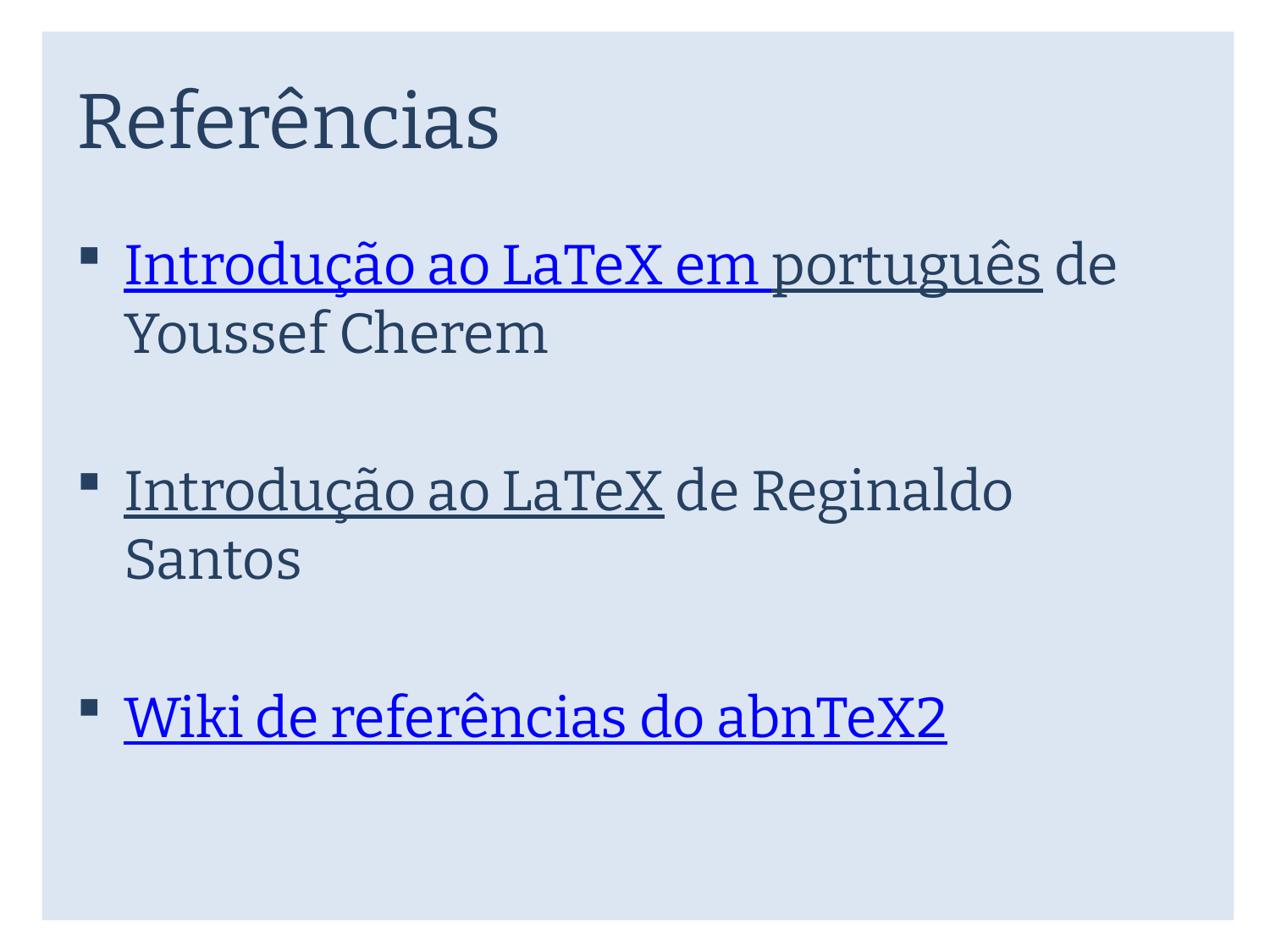

# Referências
Introdução ao LaTeX em português de Youssef Cherem

Introdução ao LaTeX de Reginaldo Santos

Wiki de referências do abnTeX2